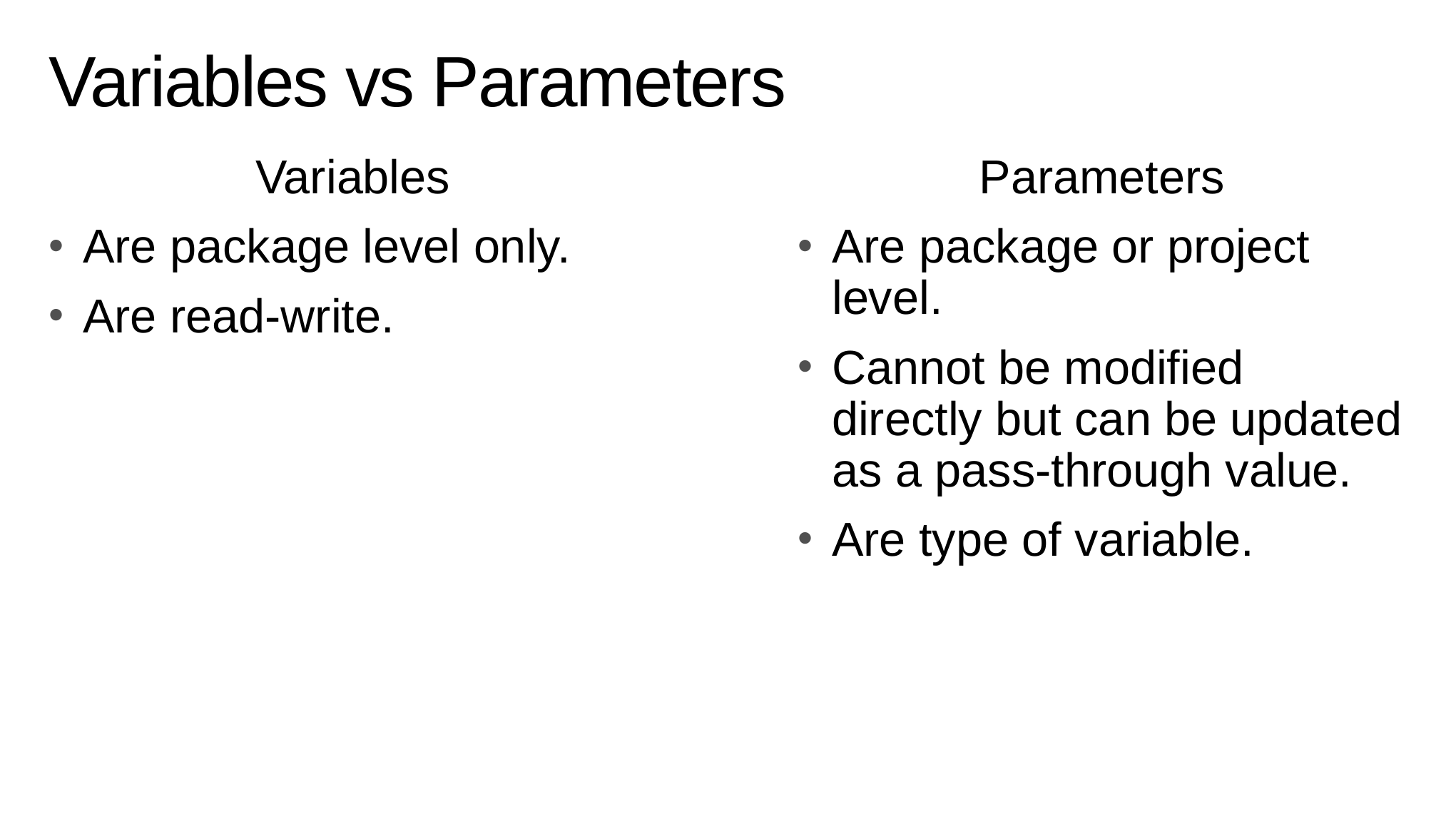

# Variables vs Parameters
Variables
Are package level only.
Are read-write.
Parameters
Are package or project level.
Cannot be modified directly but can be updated as a pass-through value.
Are type of variable.